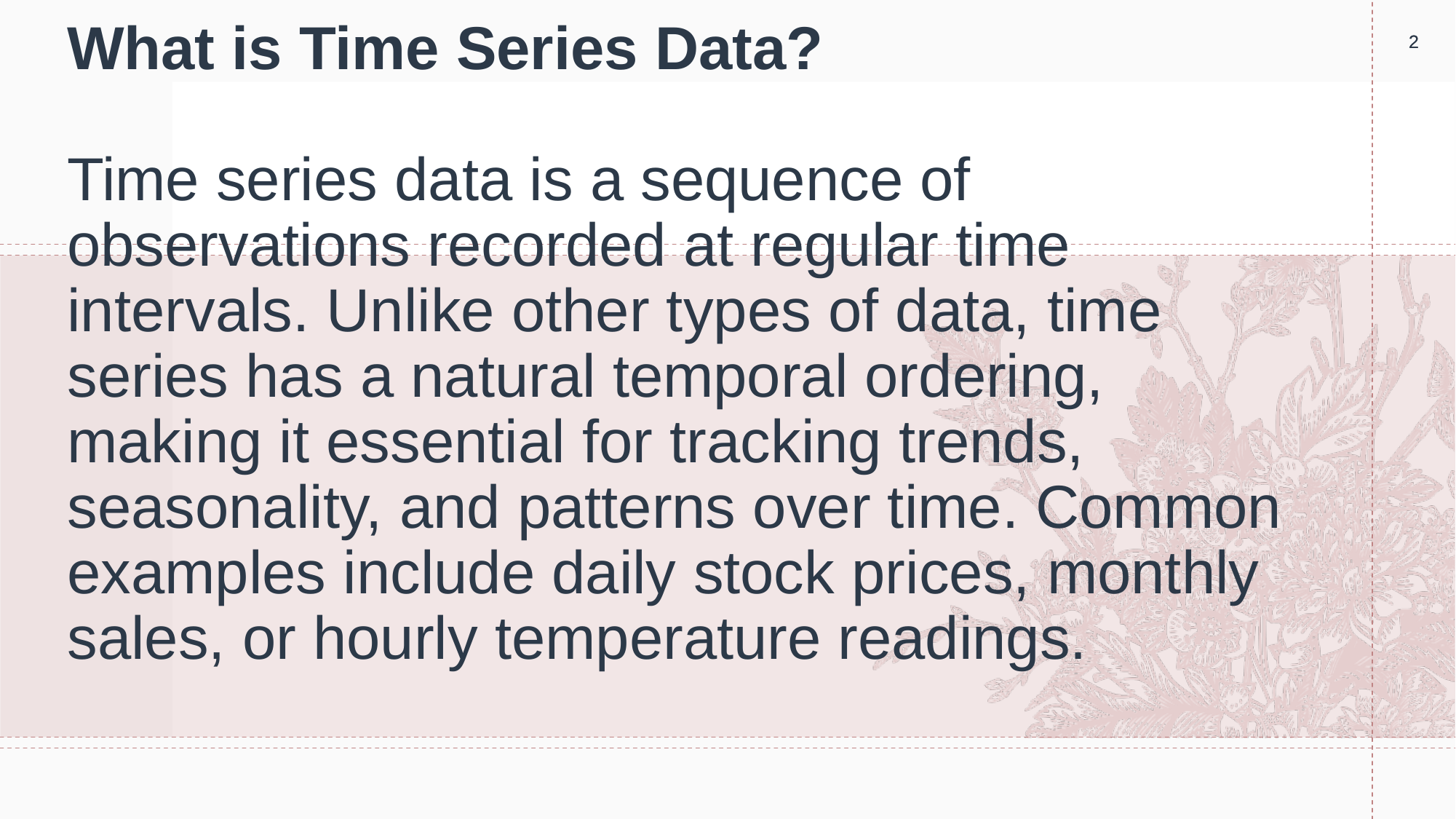

2
2
# What is Time Series Data? Time series data is a sequence of observations recorded at regular time intervals. Unlike other types of data, time series has a natural temporal ordering, making it essential for tracking trends, seasonality, and patterns over time. Common examples include daily stock prices, monthly sales, or hourly temperature readings.